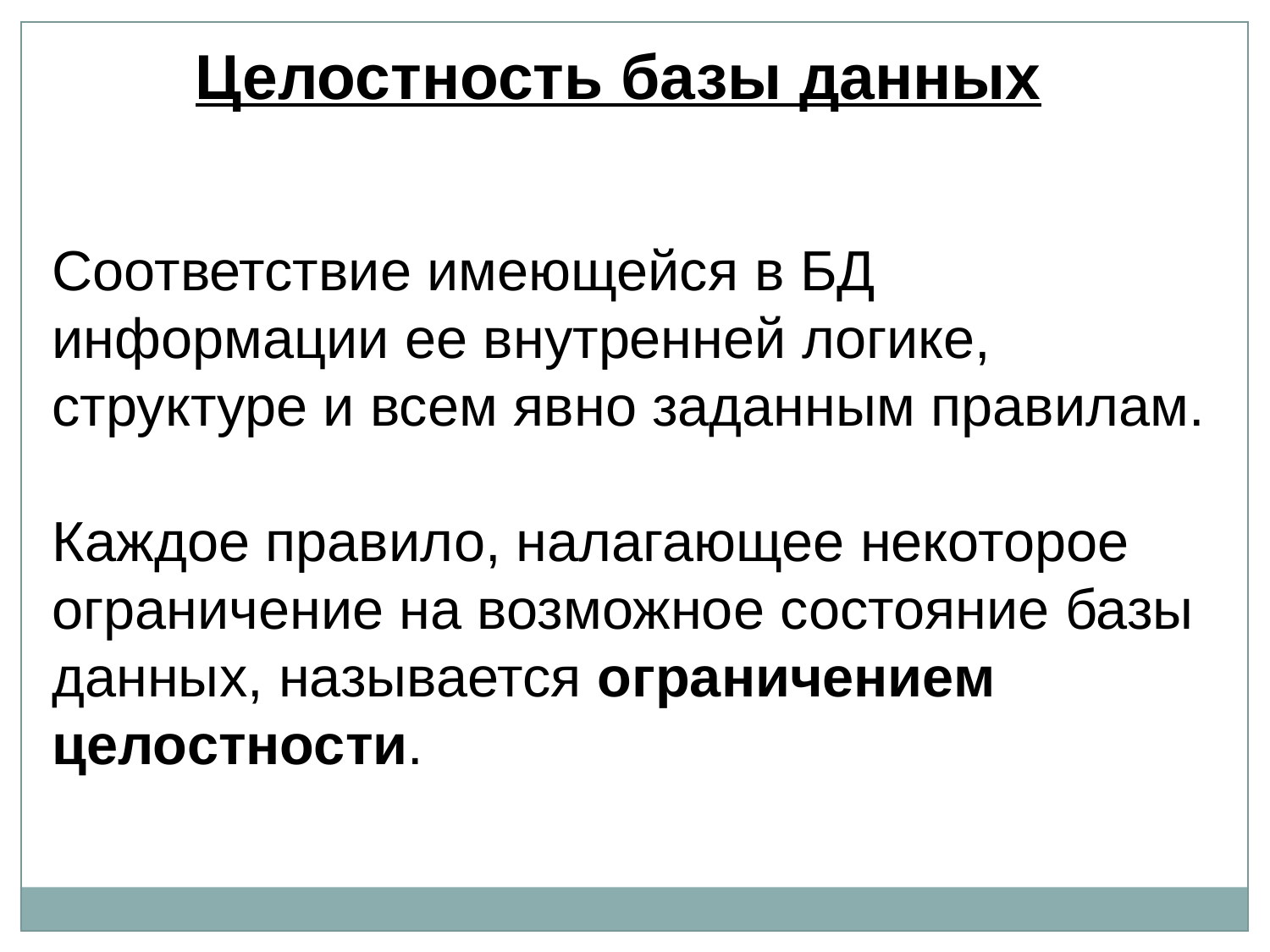

Целостность базы данных
Соответствие имеющейся в БД информации ее внутренней логике, структуре и всем явно заданным правилам.

Каждое правило, налагающее некоторое ограничение на возможное состояние базы данных, называется ограничением целостности.